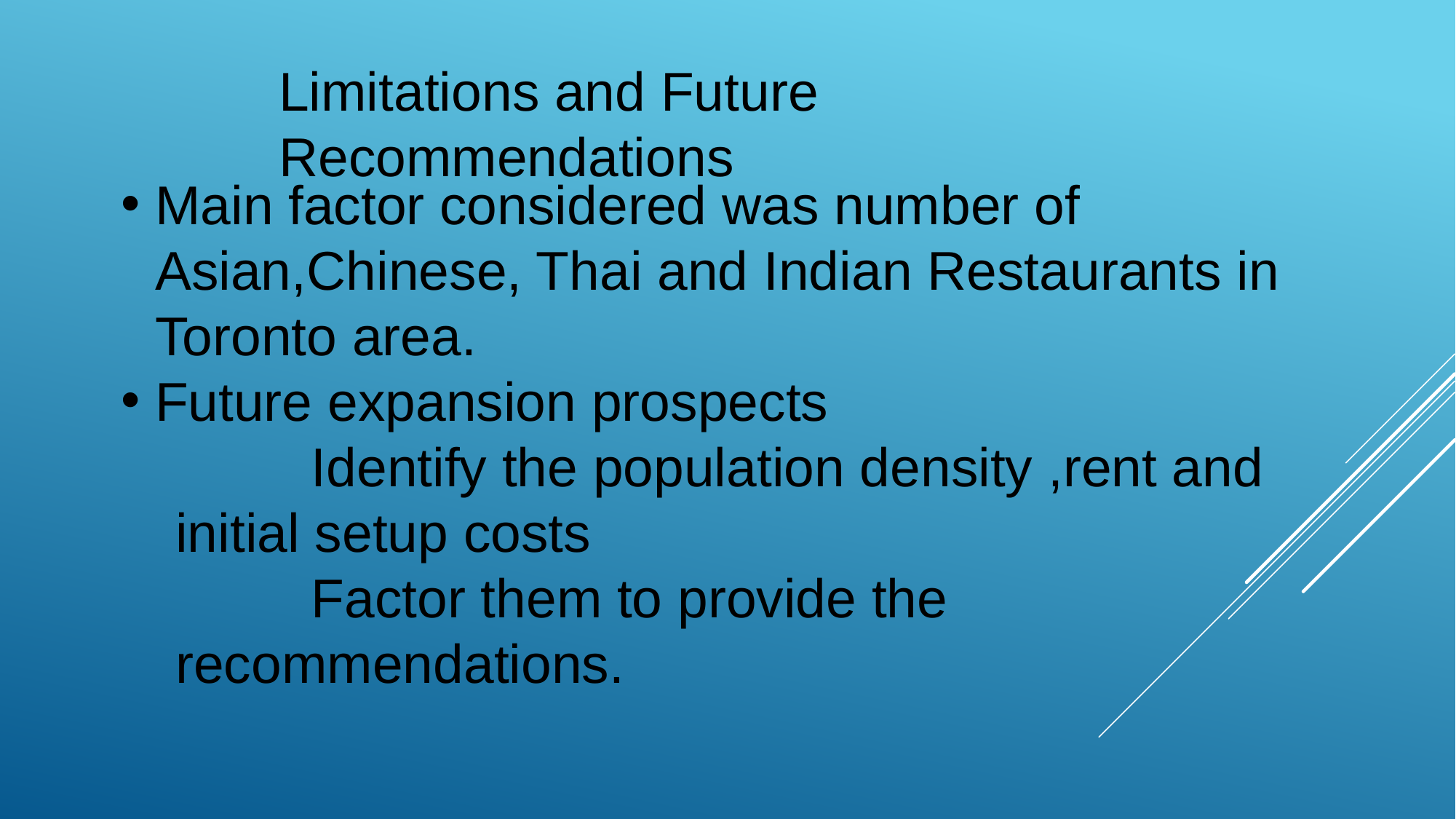

Limitations and Future Recommendations
Main factor considered was number of Asian,Chinese, Thai and Indian Restaurants in Toronto area.
Future expansion prospects
         Identify the population density ,rent and initial setup costs
         Factor them to provide the recommendations.